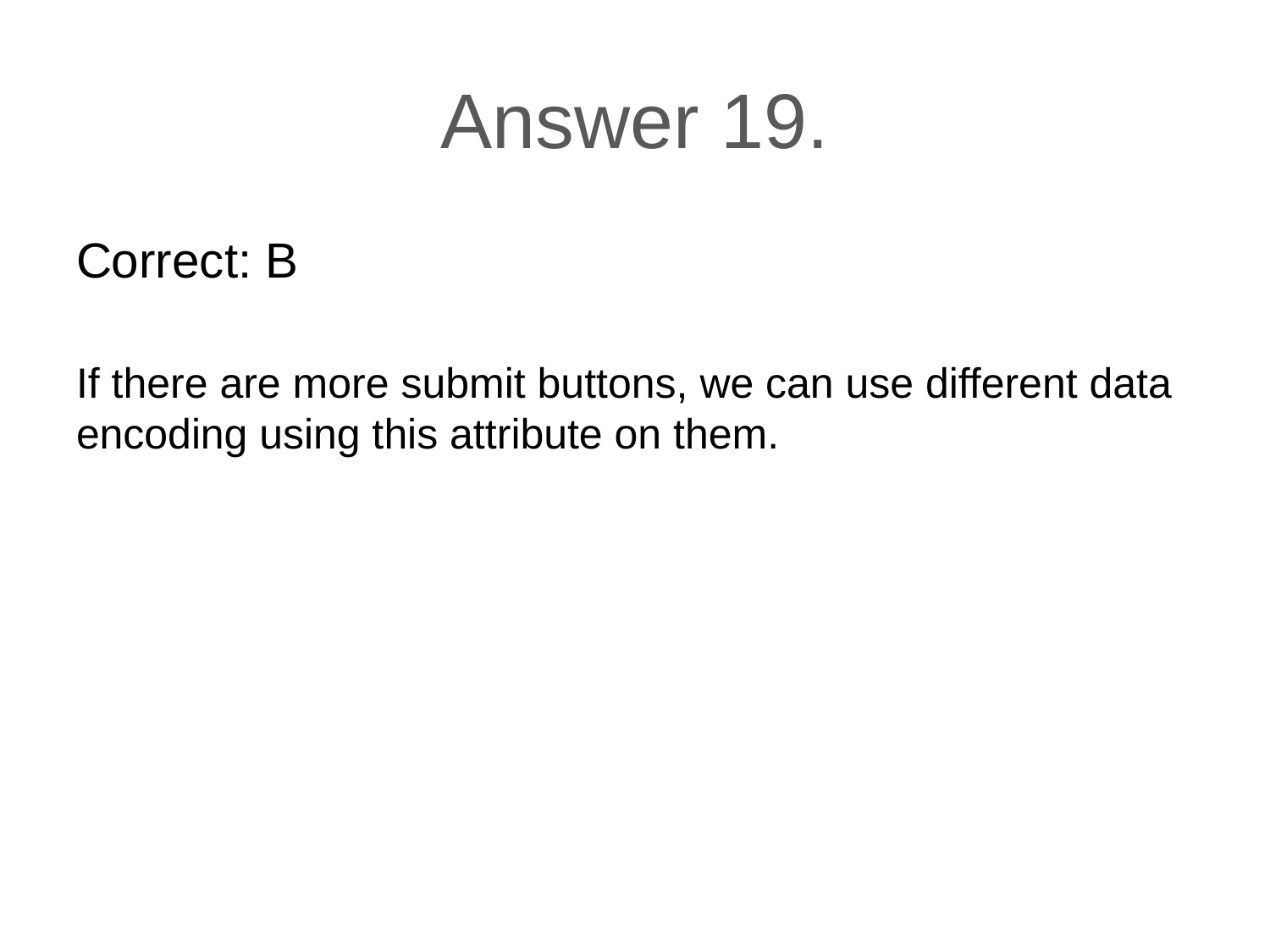

# Answer 19.
Correct: B

If there are more submit buttons, we can use different data encoding using this attribute on them.